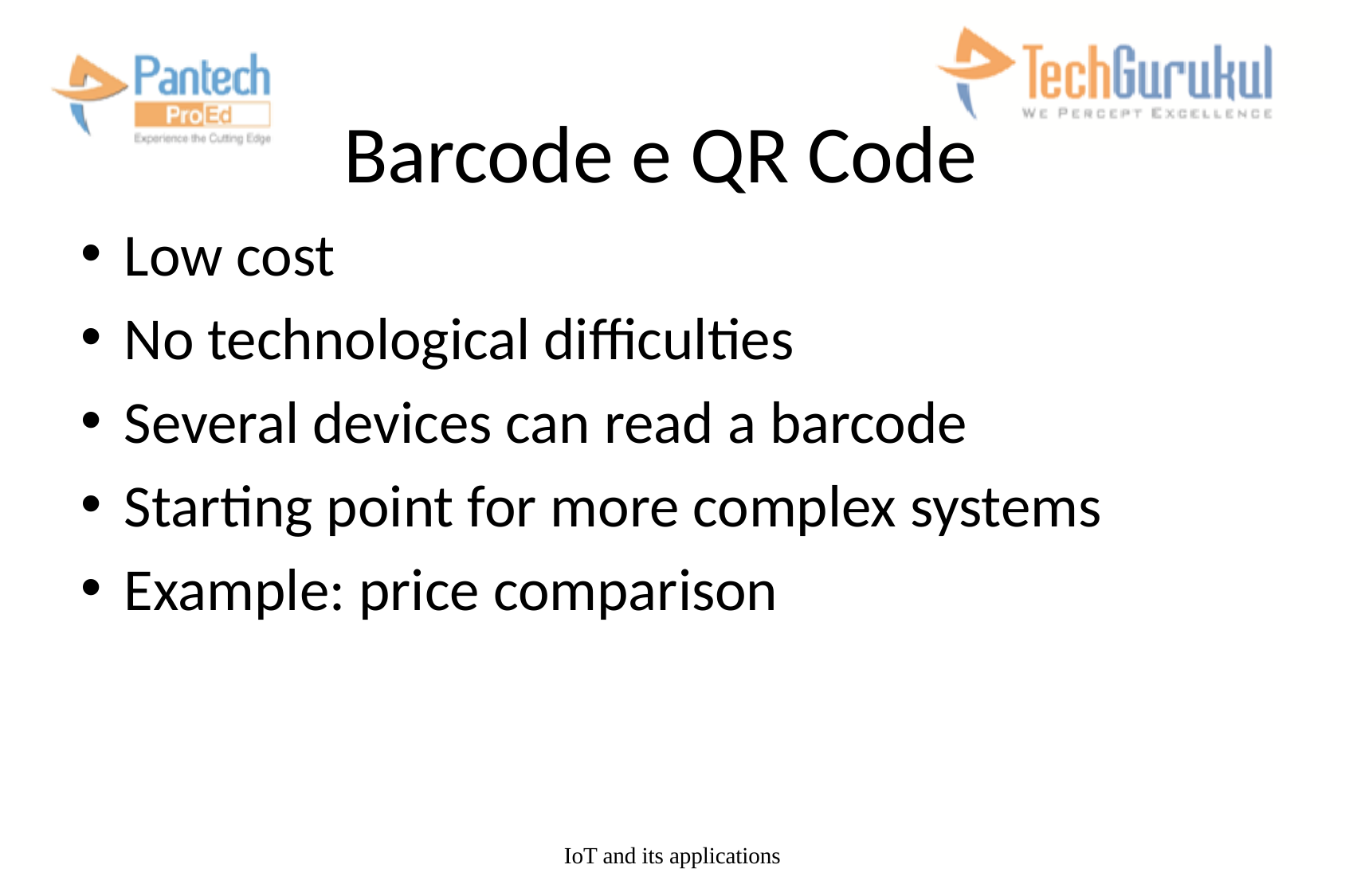

# Barcode e QR Code
Low cost
No technological difficulties
Several devices can read a barcode
Starting point for more complex systems
Example: price comparison
IoT and its applications